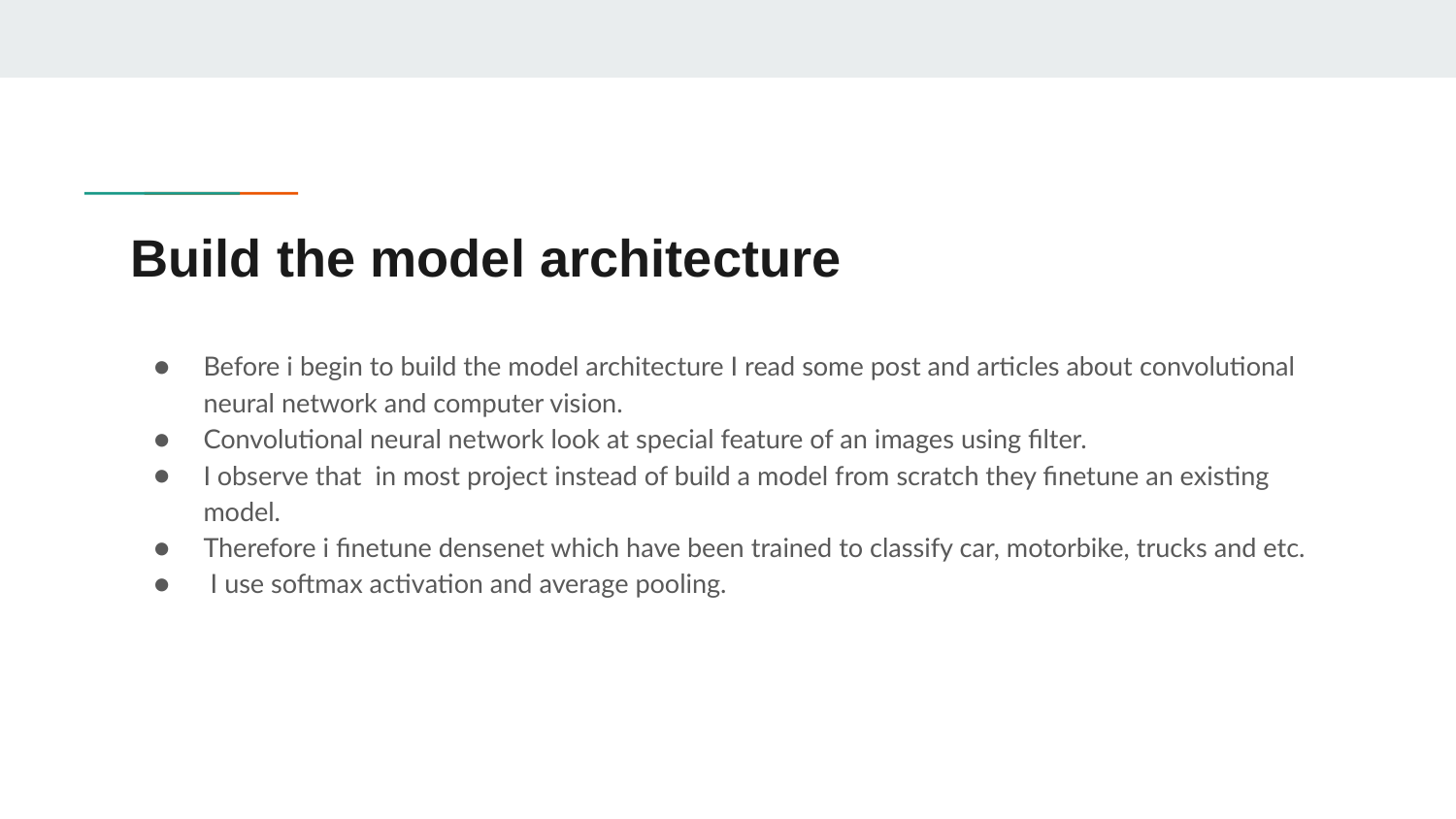

# Build the model architecture
Before i begin to build the model architecture I read some post and articles about convolutional neural network and computer vision.
Convolutional neural network look at special feature of an images using filter.
I observe that  in most project instead of build a model from scratch they finetune an existing model.
Therefore i finetune densenet which have been trained to classify car, motorbike, trucks and etc.
 I use softmax activation and average pooling.